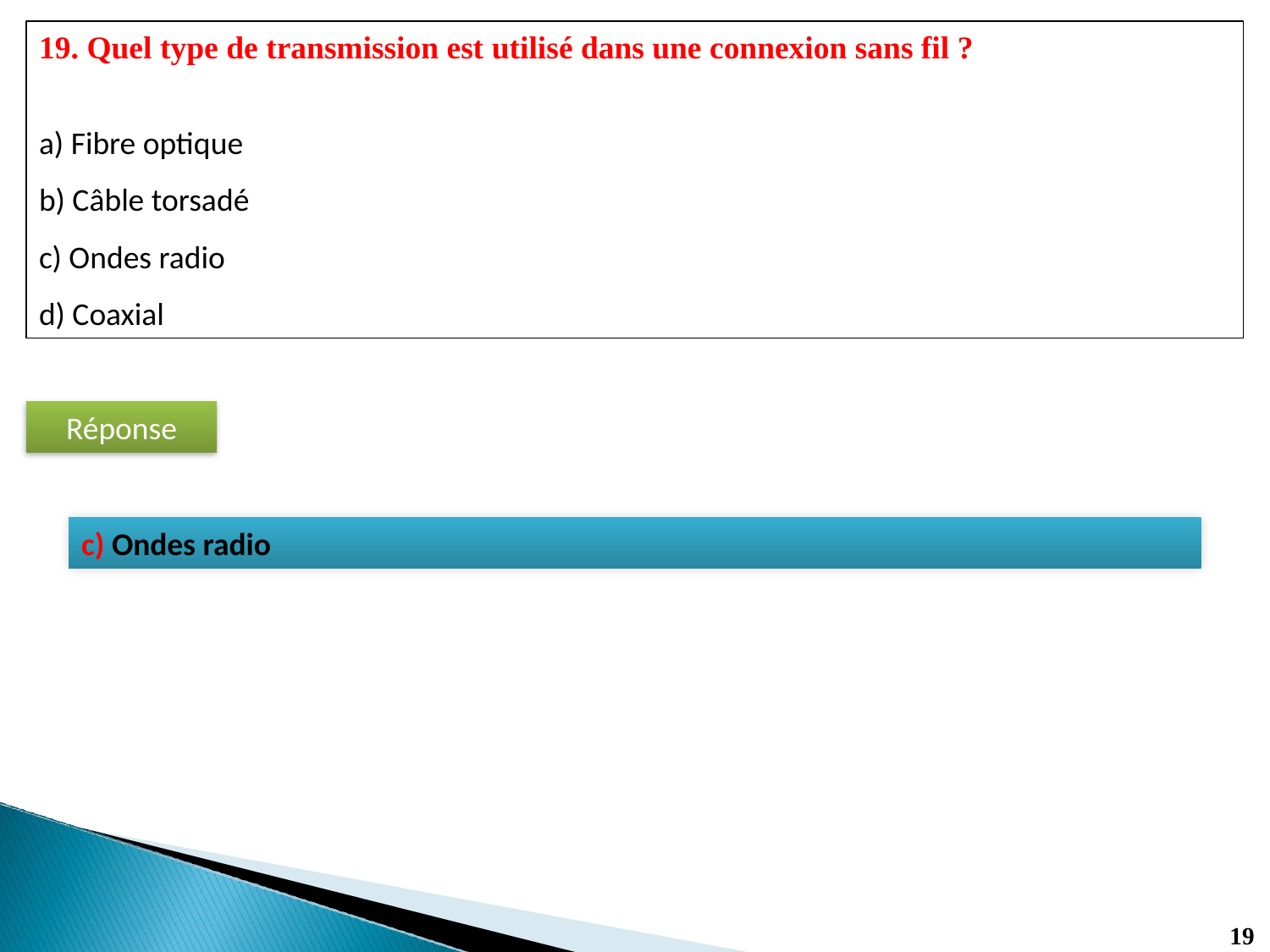

19. Quel type de transmission est utilisé dans une connexion sans fil ?

a) Fibre optique
b) Câble torsadé
c) Ondes radio
d) Coaxial
Réponse
c) Ondes radio
19